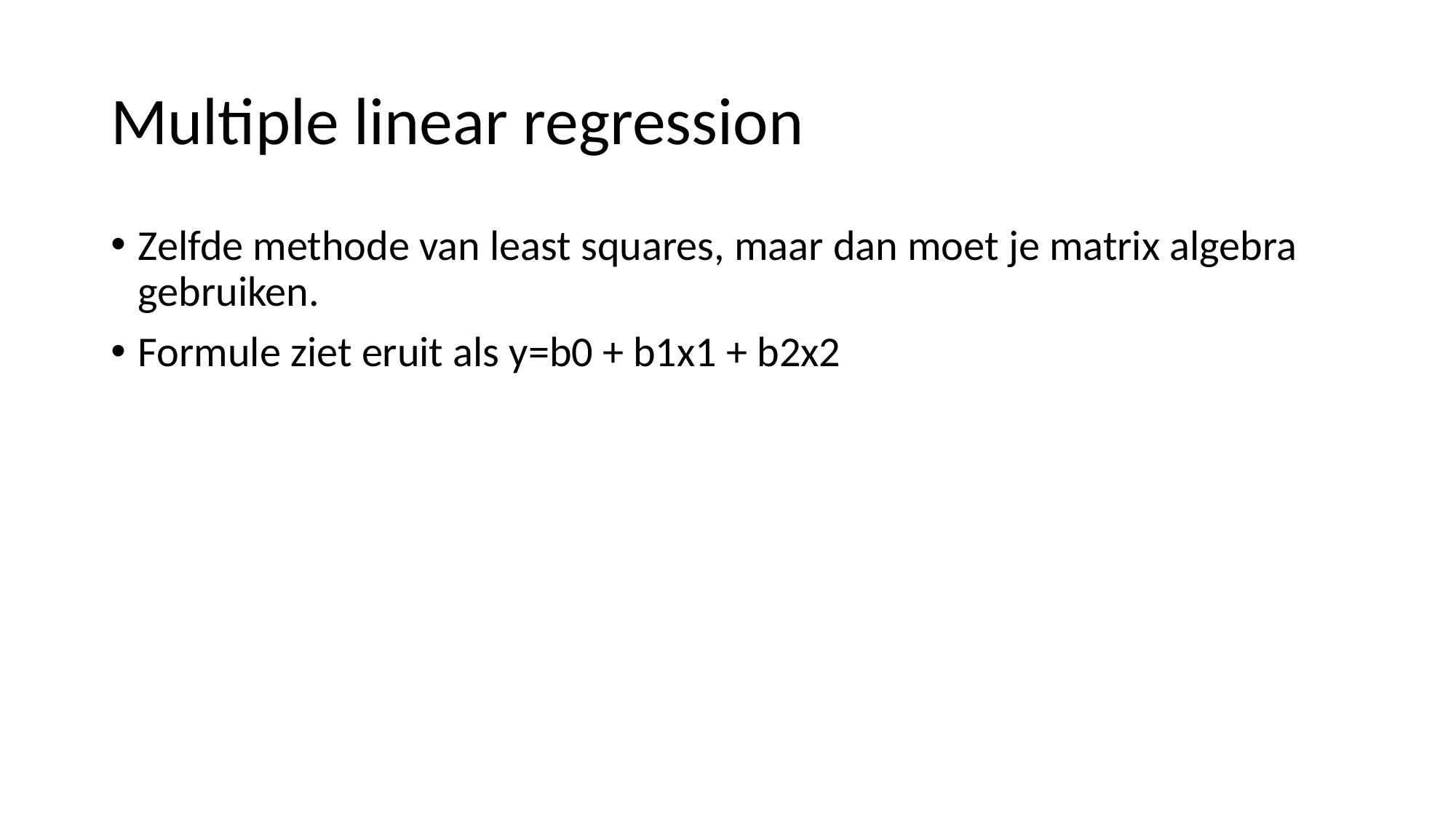

# Multiple linear regression
Zelfde methode van least squares, maar dan moet je matrix algebra gebruiken.
Formule ziet eruit als y=b0 + b1x1 + b2x2